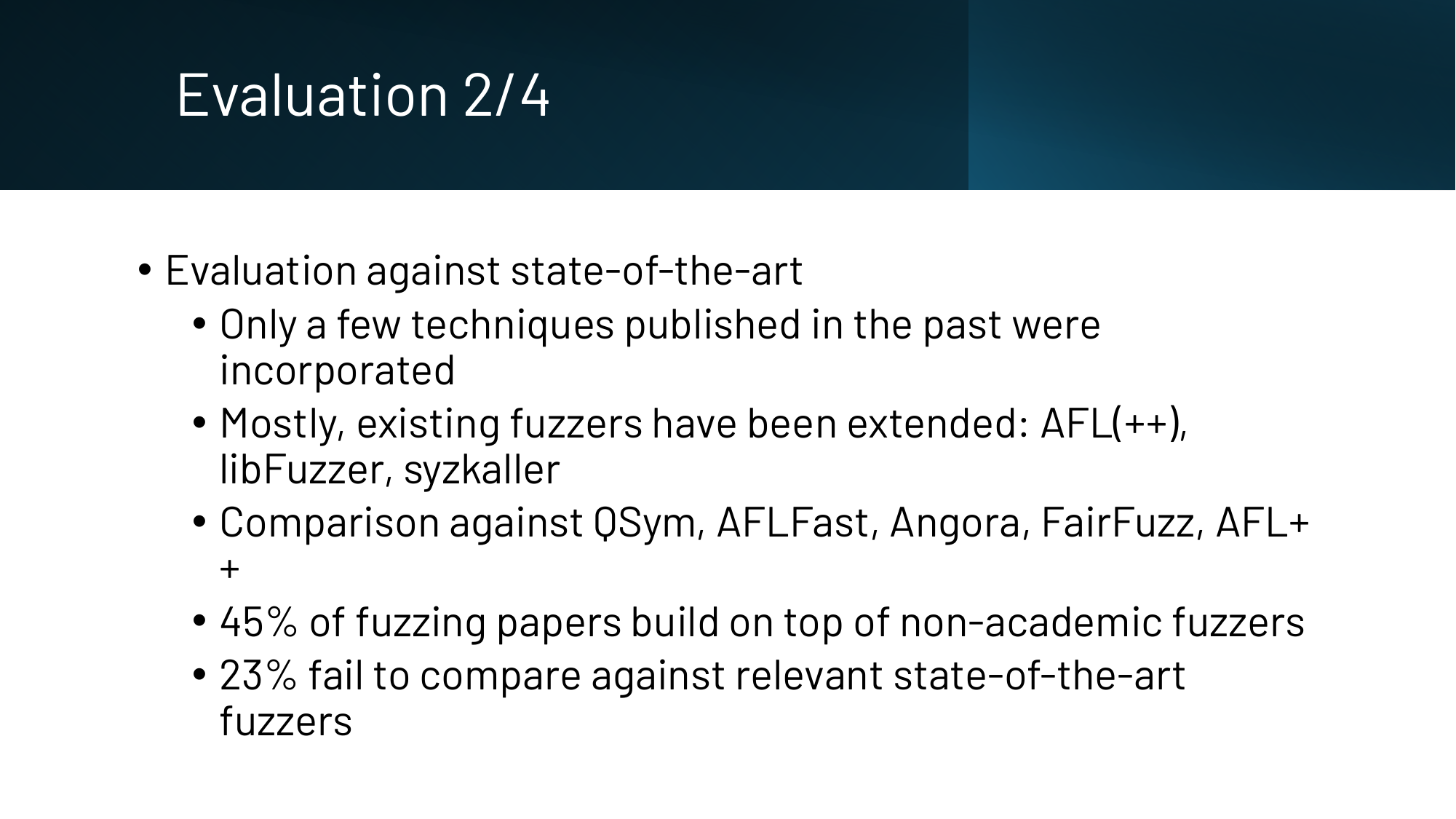

# Evaluation 2/4
Evaluation against state-of-the-art
Only a few techniques published in the past were incorporated
Mostly, existing fuzzers have been extended: AFL(++), libFuzzer, syzkaller
Comparison against QSym, AFLFast, Angora, FairFuzz, AFL++
45% of fuzzing papers build on top of non-academic fuzzers
23% fail to compare against relevant state-of-the-art fuzzers